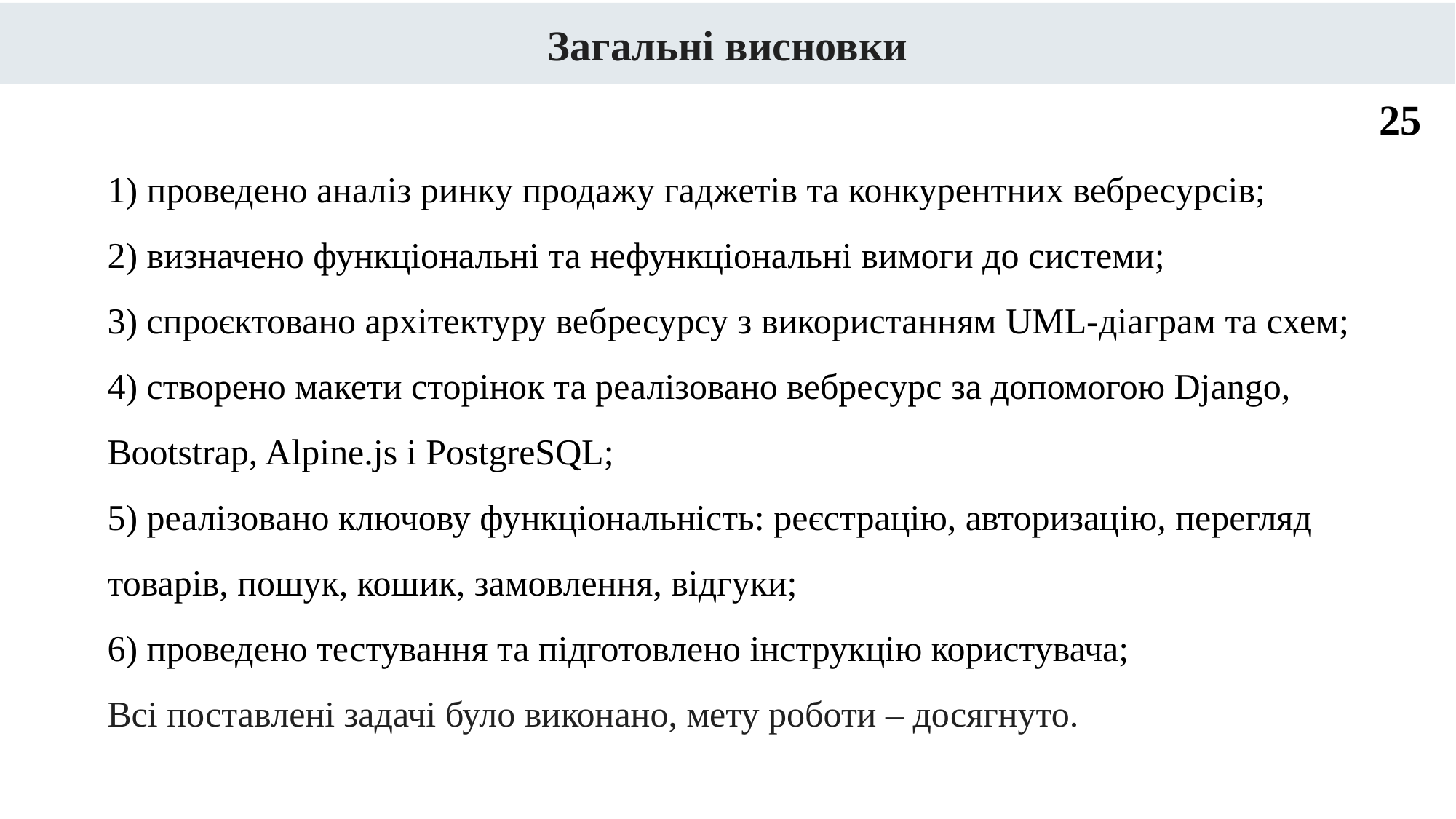

Загальні висновки
25
1) проведено аналіз ринку продажу гаджетів та конкурентних вебресурсів;
2) визначено функціональні та нефункціональні вимоги до системи;
3) спроєктовано архітектуру вебресурсу з використанням UML-діаграм та схем;
4) створено макети сторінок та реалізовано вебресурс за допомогою Django, Bootstrap, Alpine.js і PostgreSQL;
5) реалізовано ключову функціональність: реєстрацію, авторизацію, перегляд товарів, пошук, кошик, замовлення, відгуки;
6) проведено тестування та підготовлено інструкцію користувача;
Всі поставлені задачі було виконано, мету роботи – досягнуто.